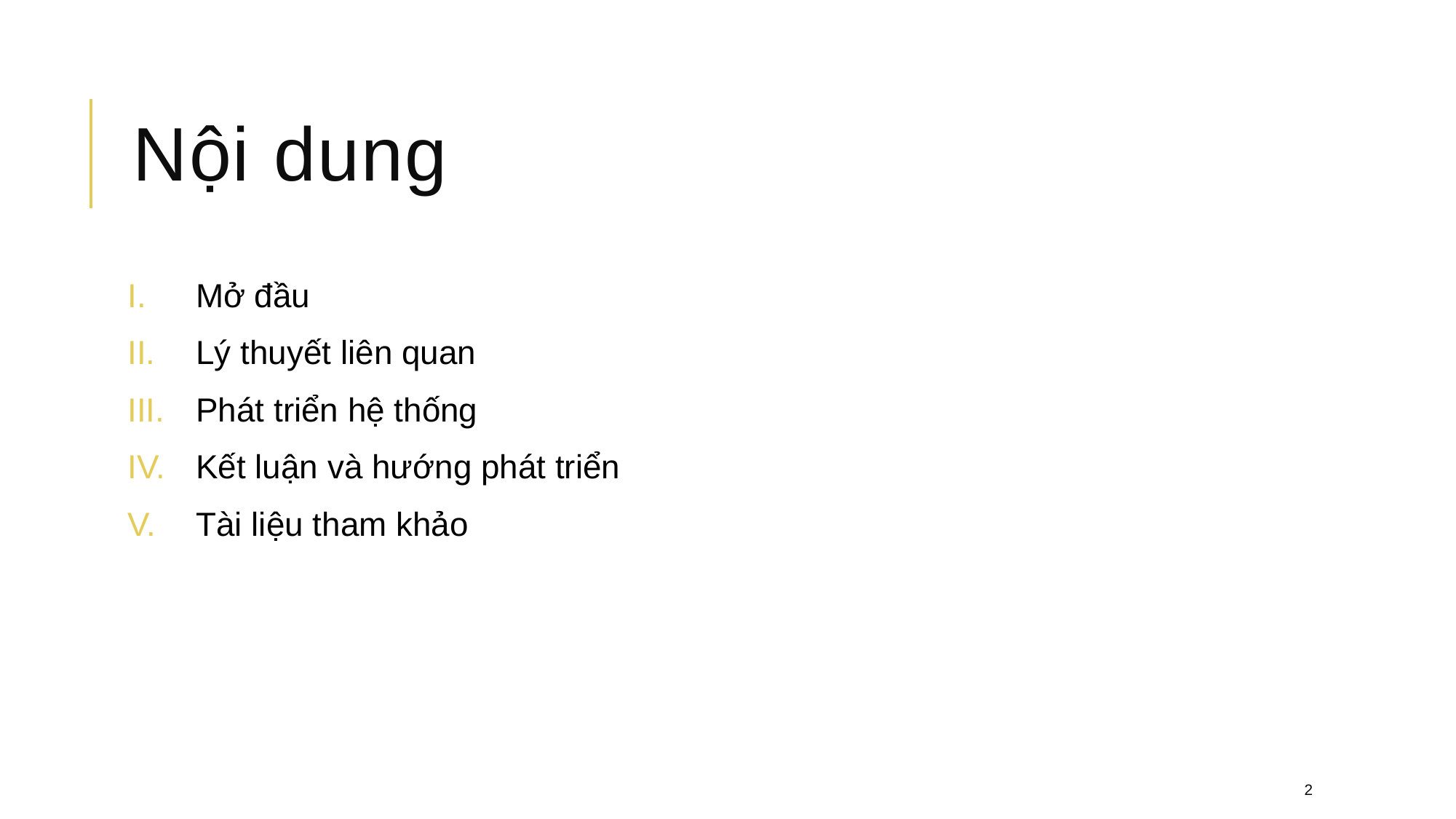

# Nội dung
Mở đầu
Lý thuyết liên quan
Phát triển hệ thống
Kết luận và hướng phát triển
Tài liệu tham khảo
2